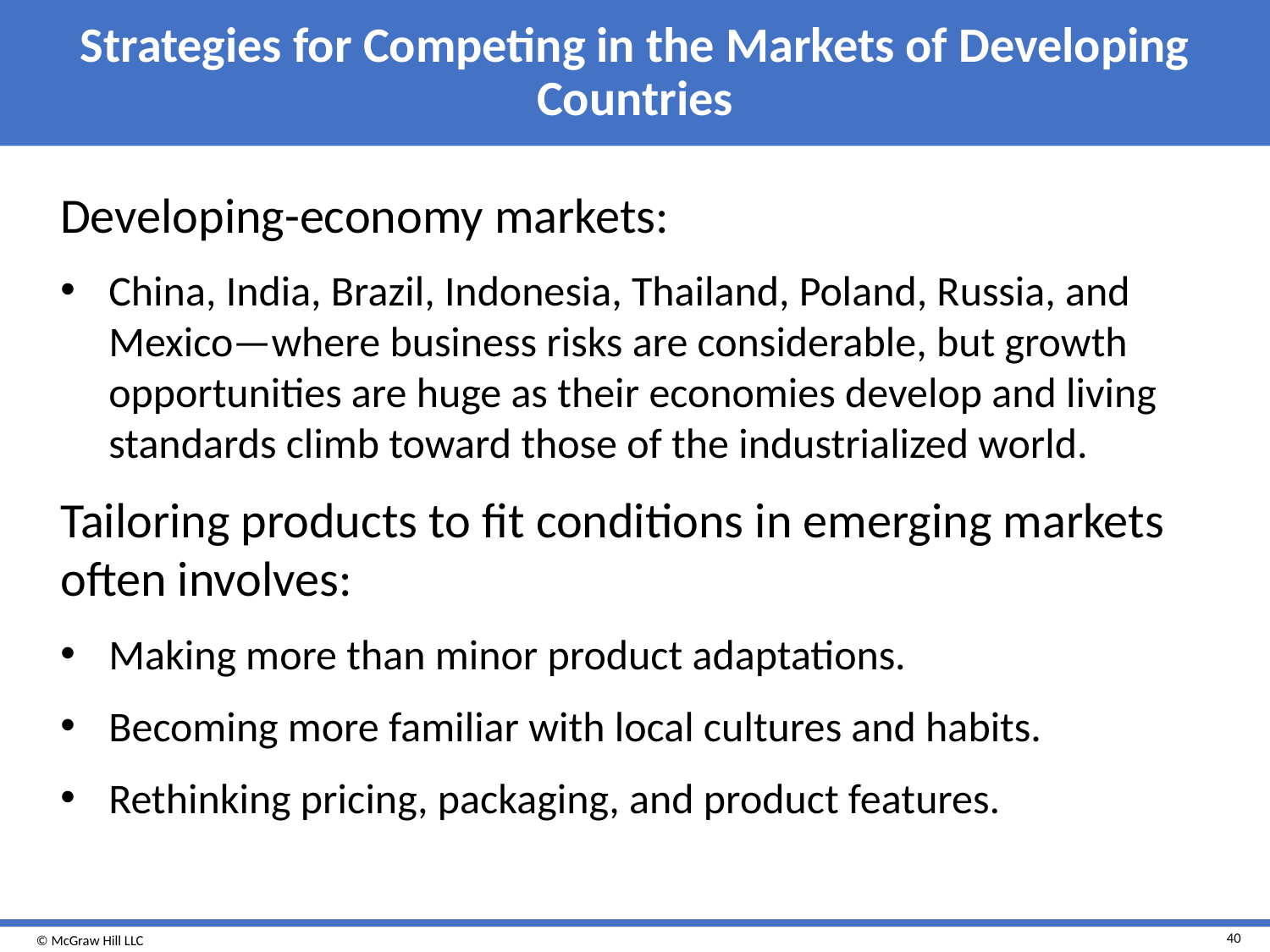

# Strategies for Competing in the Markets of Developing Countries
Developing-economy markets:
China, India, Brazil, Indonesia, Thailand, Poland, Russia, and Mexico—where business risks are considerable, but growth opportunities are huge as their economies develop and living standards climb toward those of the industrialized world.
Tailoring products to fit conditions in emerging markets often involves:
Making more than minor product adaptations.
Becoming more familiar with local cultures and habits.
Rethinking pricing, packaging, and product features.

40